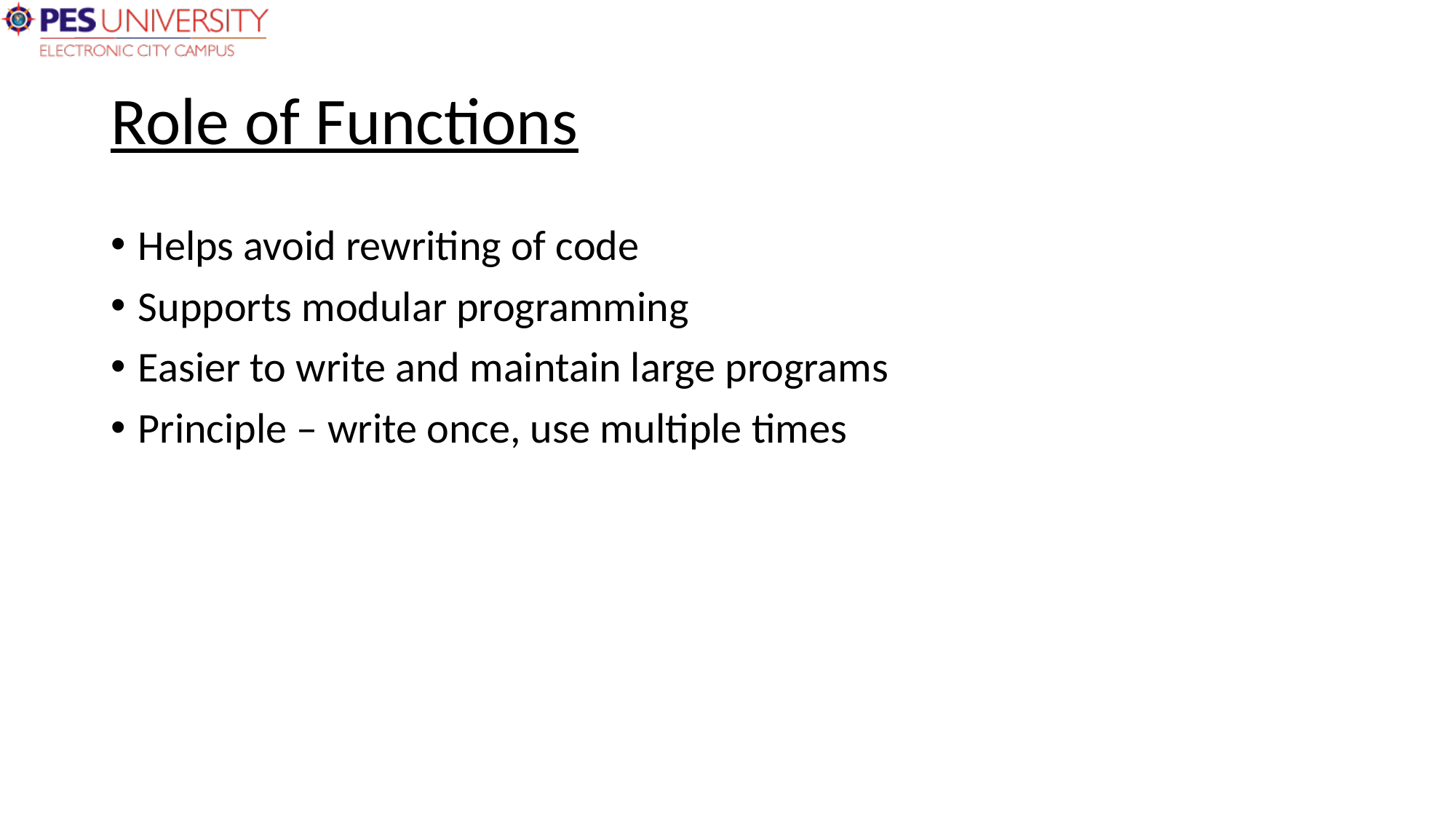

# Role of Functions
Helps avoid rewriting of code
Supports modular programming
Easier to write and maintain large programs
Principle – write once, use multiple times